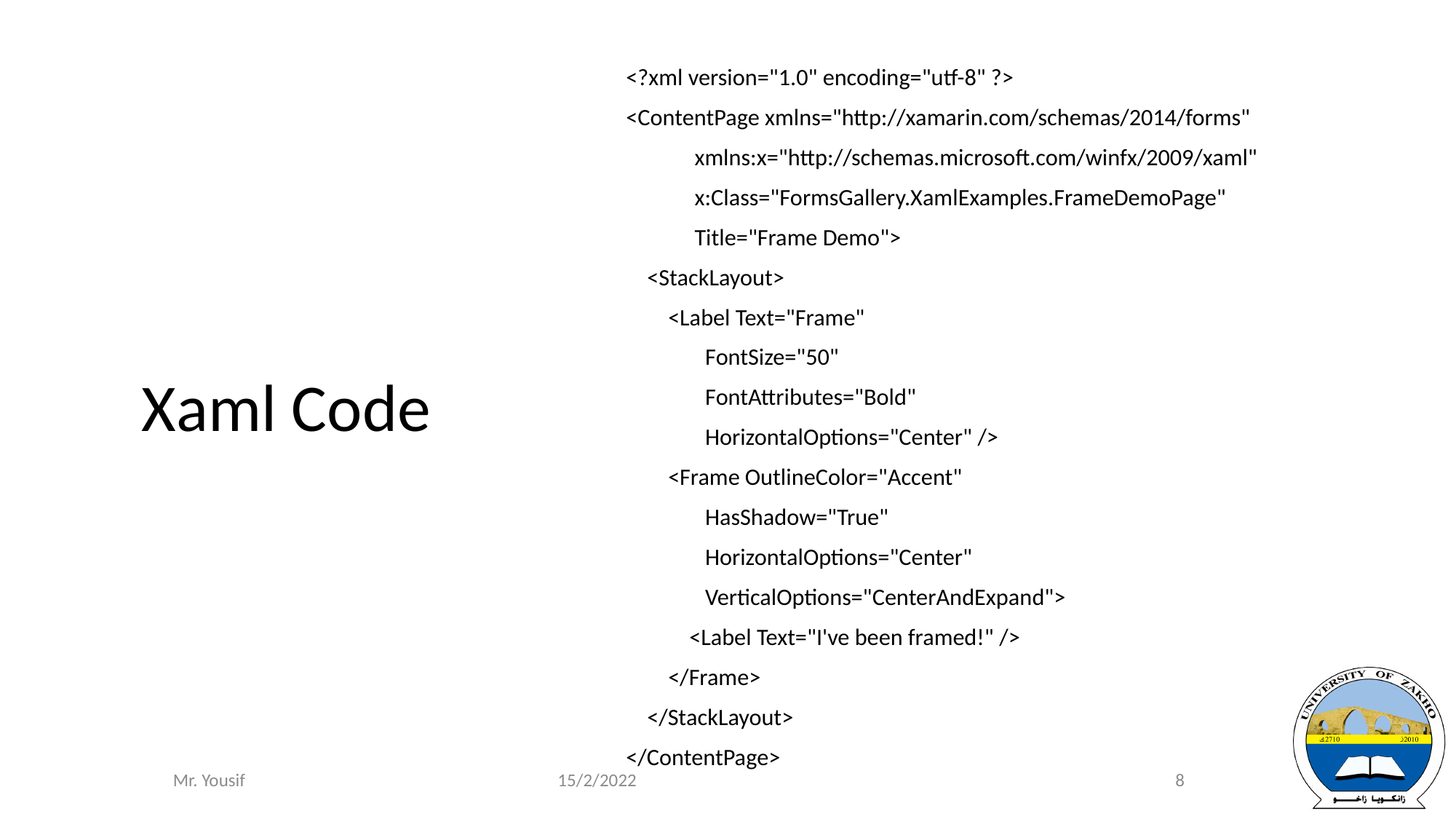

<?xml version="1.0" encoding="utf-8" ?>
<ContentPage xmlns="http://xamarin.com/schemas/2014/forms"
             xmlns:x="http://schemas.microsoft.com/winfx/2009/xaml"
             x:Class="FormsGallery.XamlExamples.FrameDemoPage"
             Title="Frame Demo">
    <StackLayout>
        <Label Text="Frame"
               FontSize="50"
               FontAttributes="Bold"
               HorizontalOptions="Center" />
        <Frame OutlineColor="Accent"
               HasShadow="True"
               HorizontalOptions="Center"
               VerticalOptions="CenterAndExpand">
            <Label Text="I've been framed!" />
        </Frame>
    </StackLayout>
</ContentPage>
# Xaml Code
15/2/2022
8
Mr. Yousif